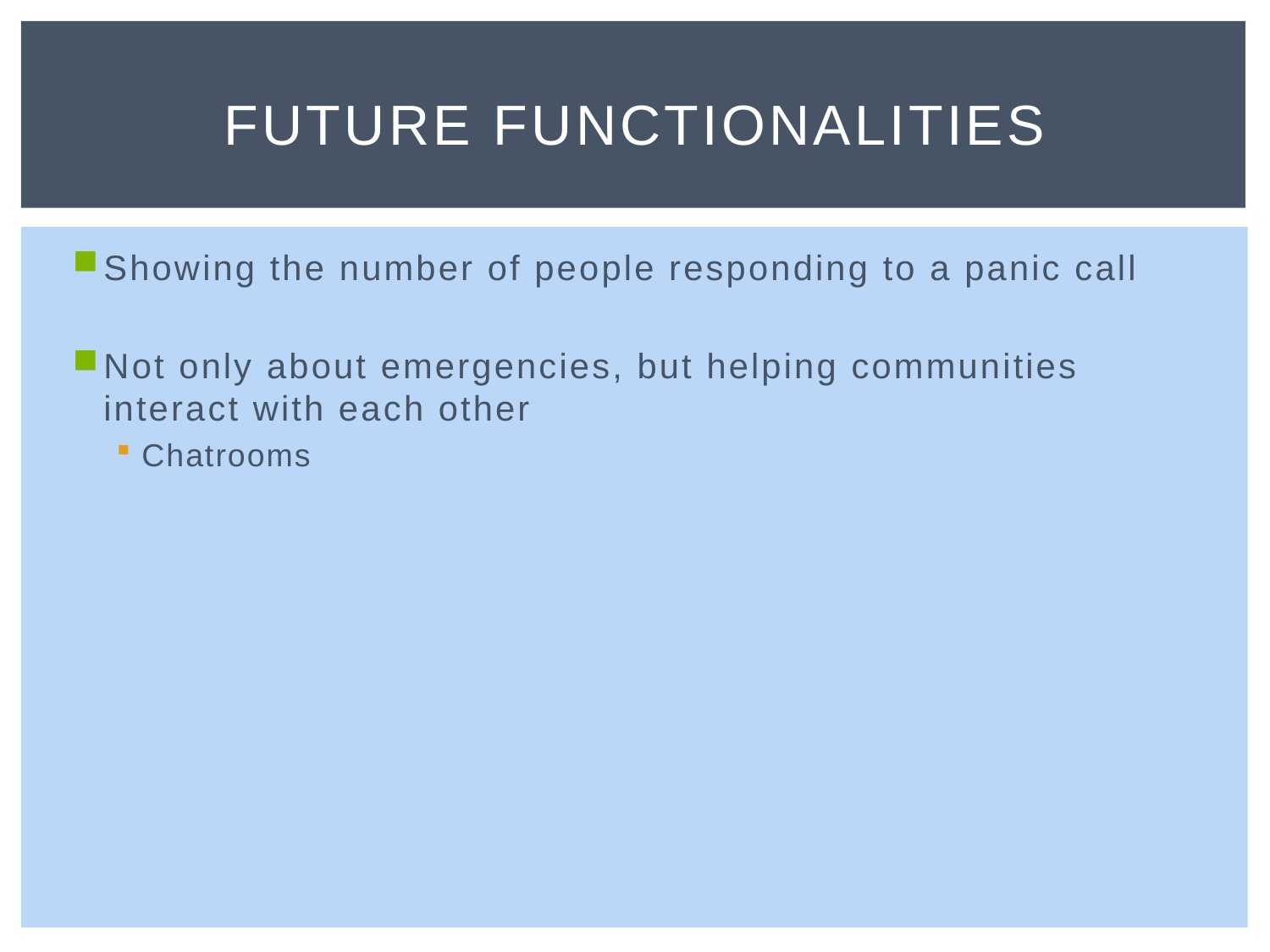

# FUTURE functionalities
Showing the number of people responding to a panic call

Not only about emergencies, but helping communities interact with each other
Chatrooms